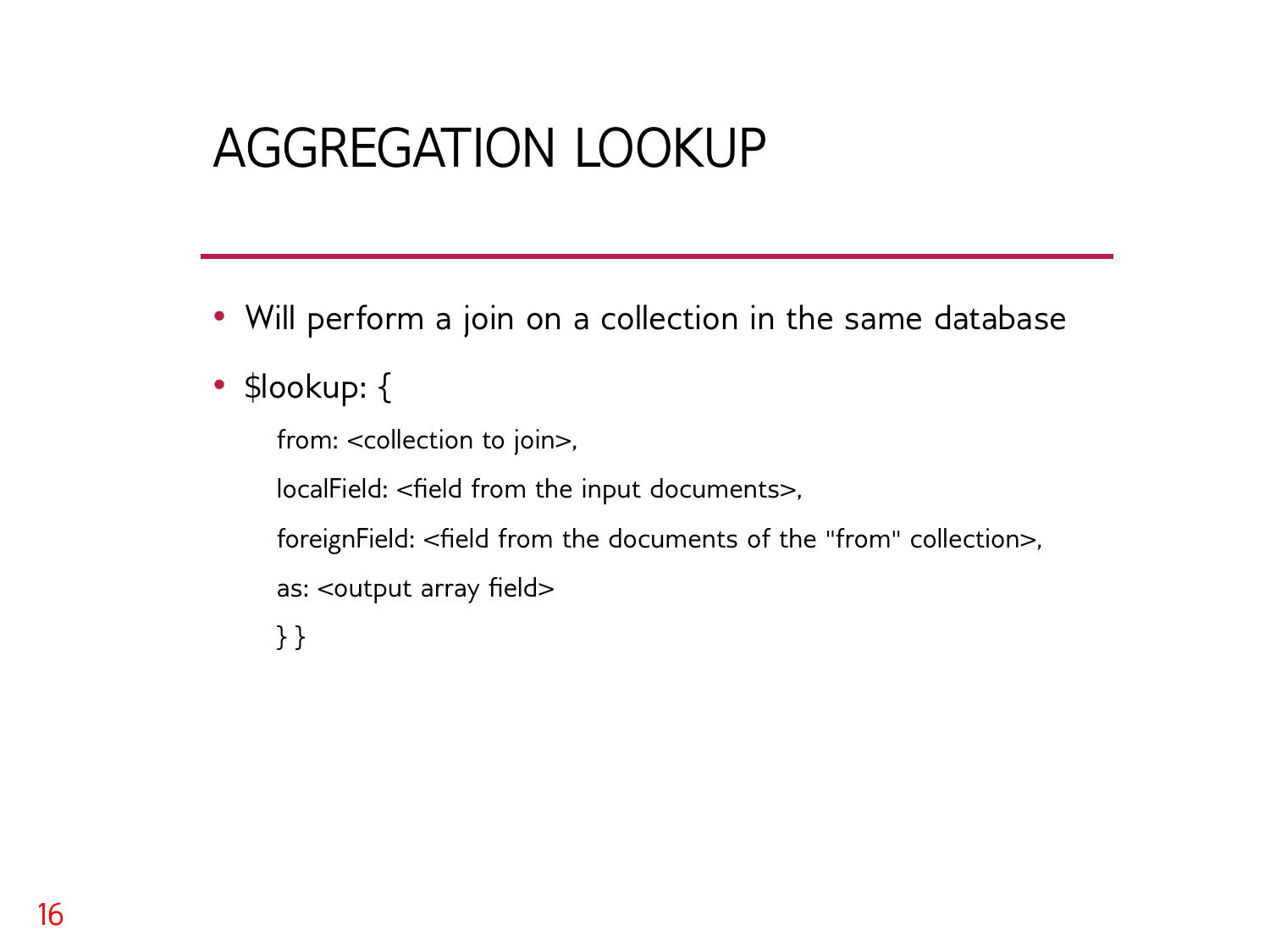

# Aggregation Lookup
Will perform a join on a collection in the same database
$lookup: {
from: <collection to join>,
localField: <field from the input documents>,
foreignField: <field from the documents of the "from" collection>,
as: <output array field>
} }